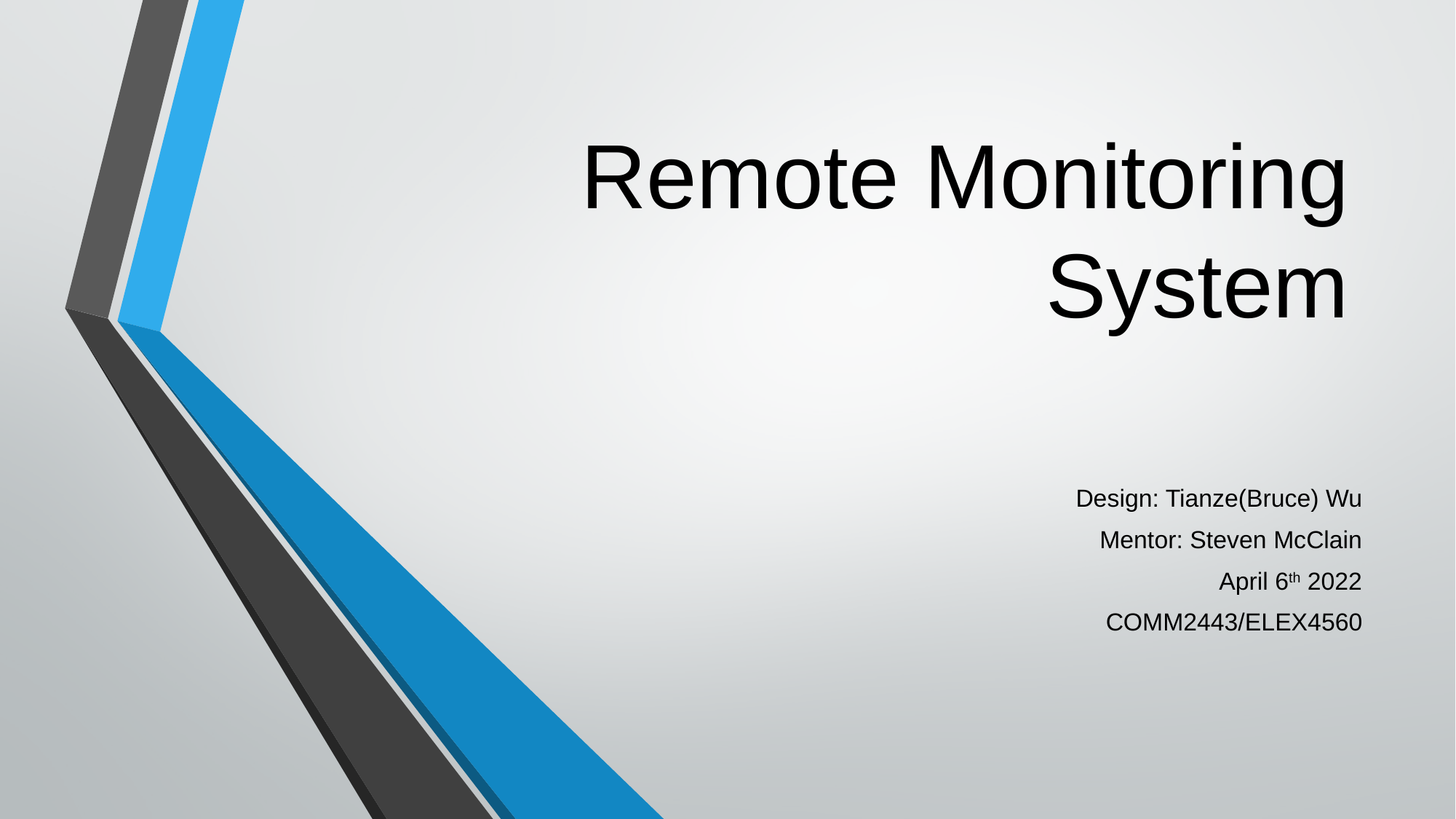

# Remote Monitoring System
Design: Tianze(Bruce) Wu
Mentor: Steven McClain
April 6th 2022
COMM2443/ELEX4560